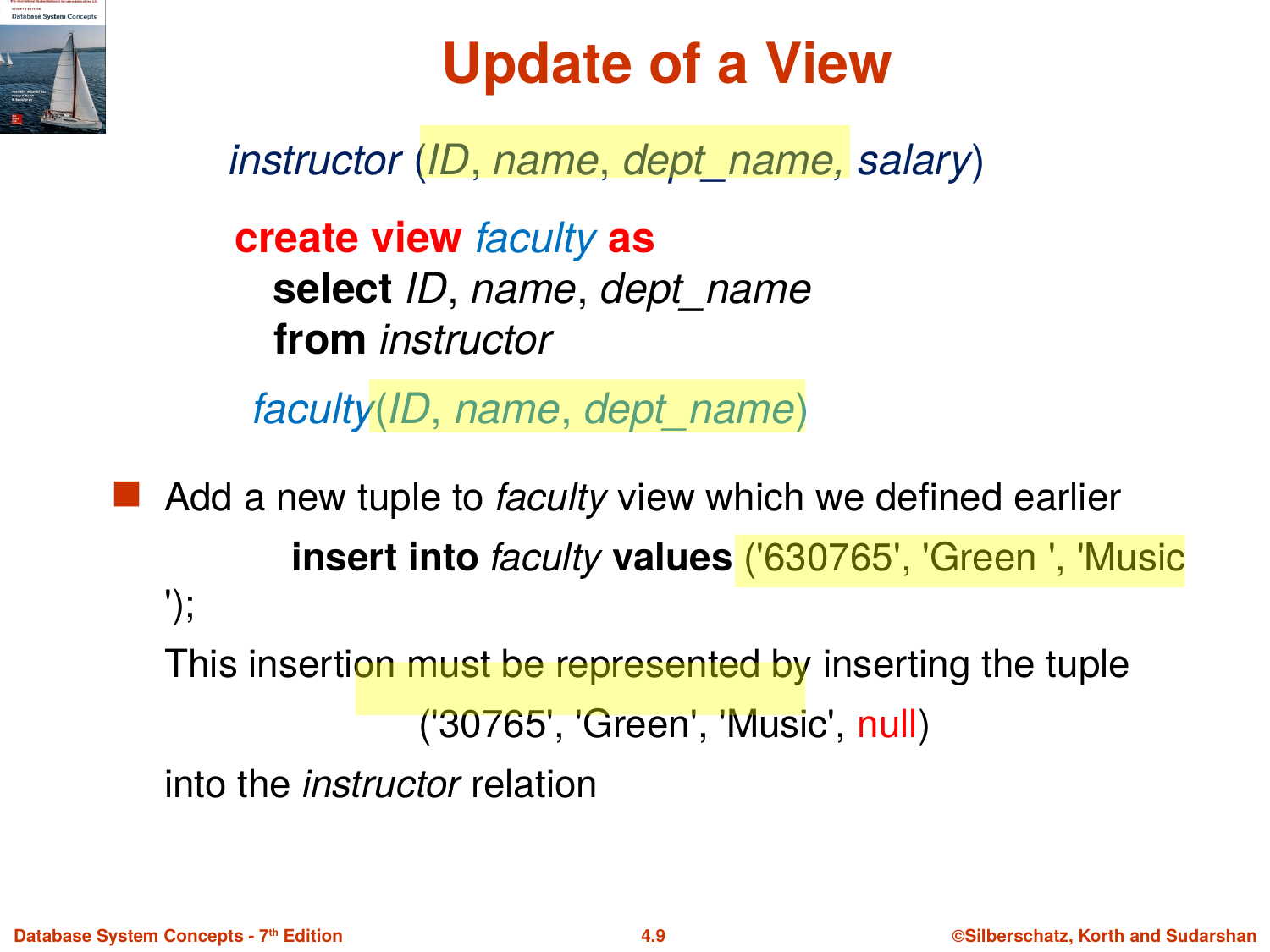

# Update of a View

instructor (ID, name, dept_name, salary)
 create view faculty as
    select ID, name, dept_name
    from instructor
faculty(ID, name, dept_name)

Add a new tuple to faculty view which we defined earlier
		insert into faculty values ('630765', 'Green ', 'Music ');
	This insertion must be represented by inserting the tuple
			('30765', 'Green', 'Music', null)
	into the instructor relation